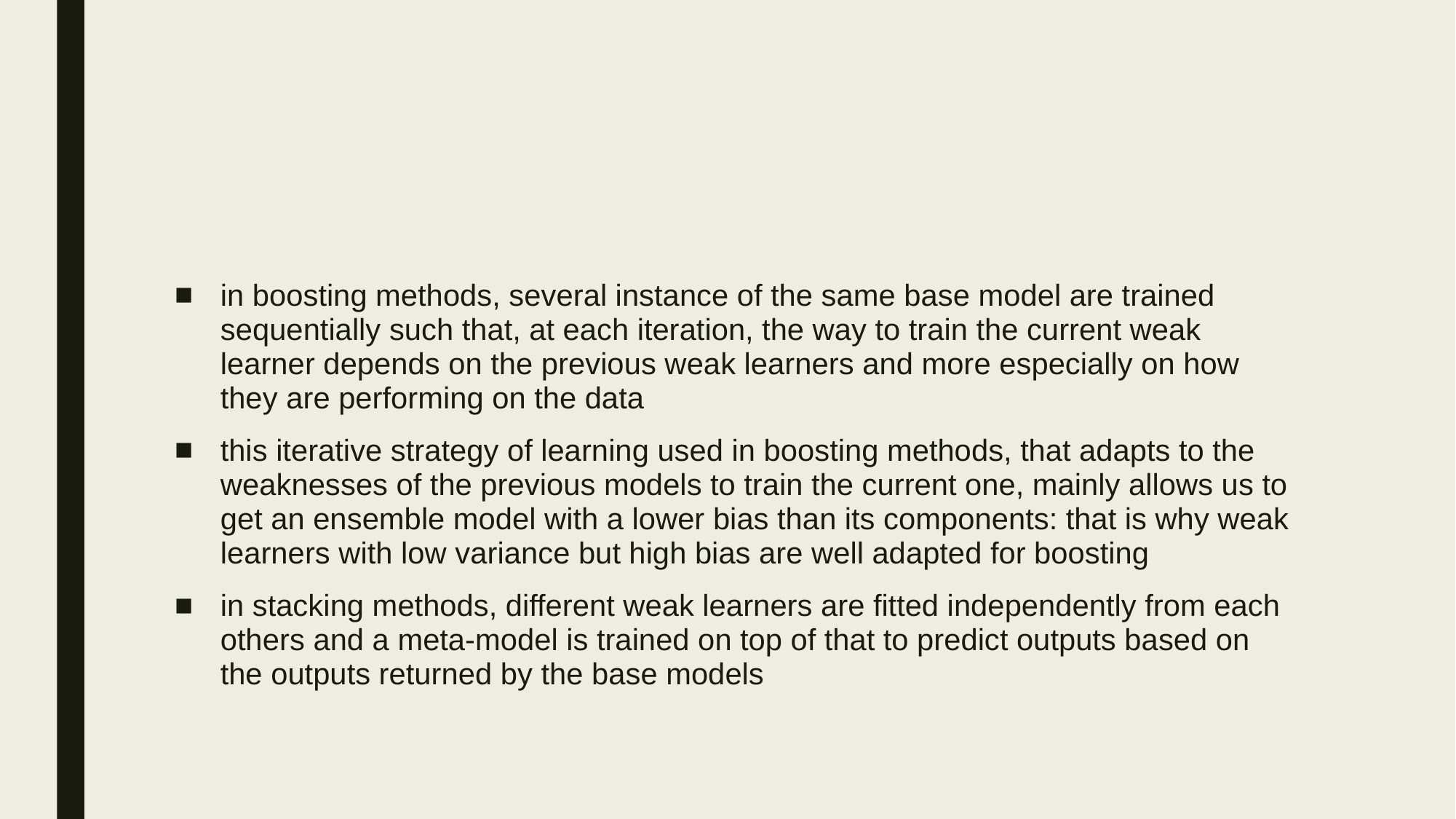

#
in boosting methods, several instance of the same base model are trained sequentially such that, at each iteration, the way to train the current weak learner depends on the previous weak learners and more especially on how they are performing on the data
this iterative strategy of learning used in boosting methods, that adapts to the weaknesses of the previous models to train the current one, mainly allows us to get an ensemble model with a lower bias than its components: that is why weak learners with low variance but high bias are well adapted for boosting
in stacking methods, different weak learners are fitted independently from each others and a meta-model is trained on top of that to predict outputs based on the outputs returned by the base models